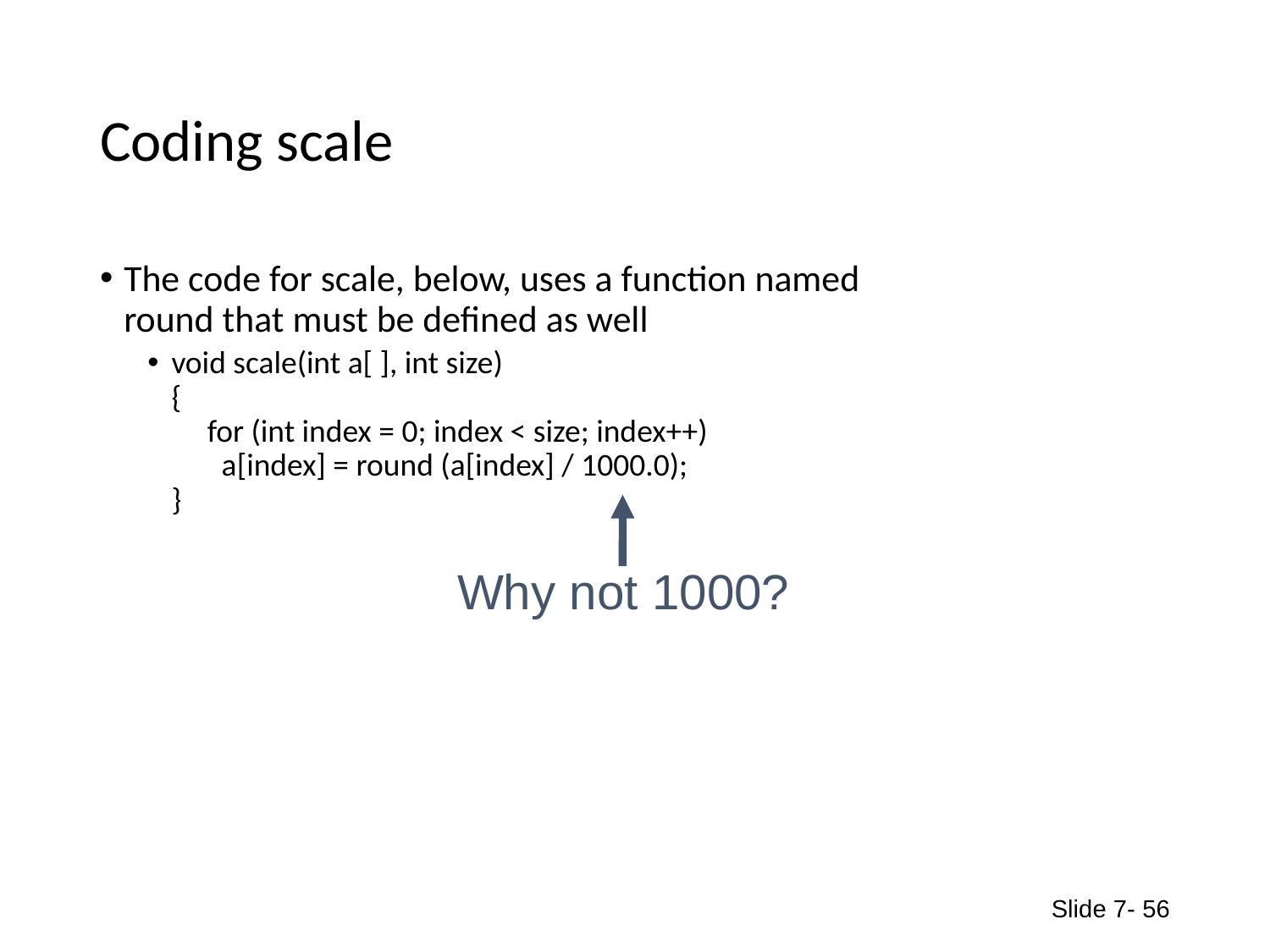

# Coding scale
The code for scale, below, uses a function named
round that must be defined as well
void scale(int a[ ], int size)
{
     for (int index = 0; index < size; index++)
       a[index] = round (a[index] / 1000.0);
}

Why not 1000?
Slide 7- 56